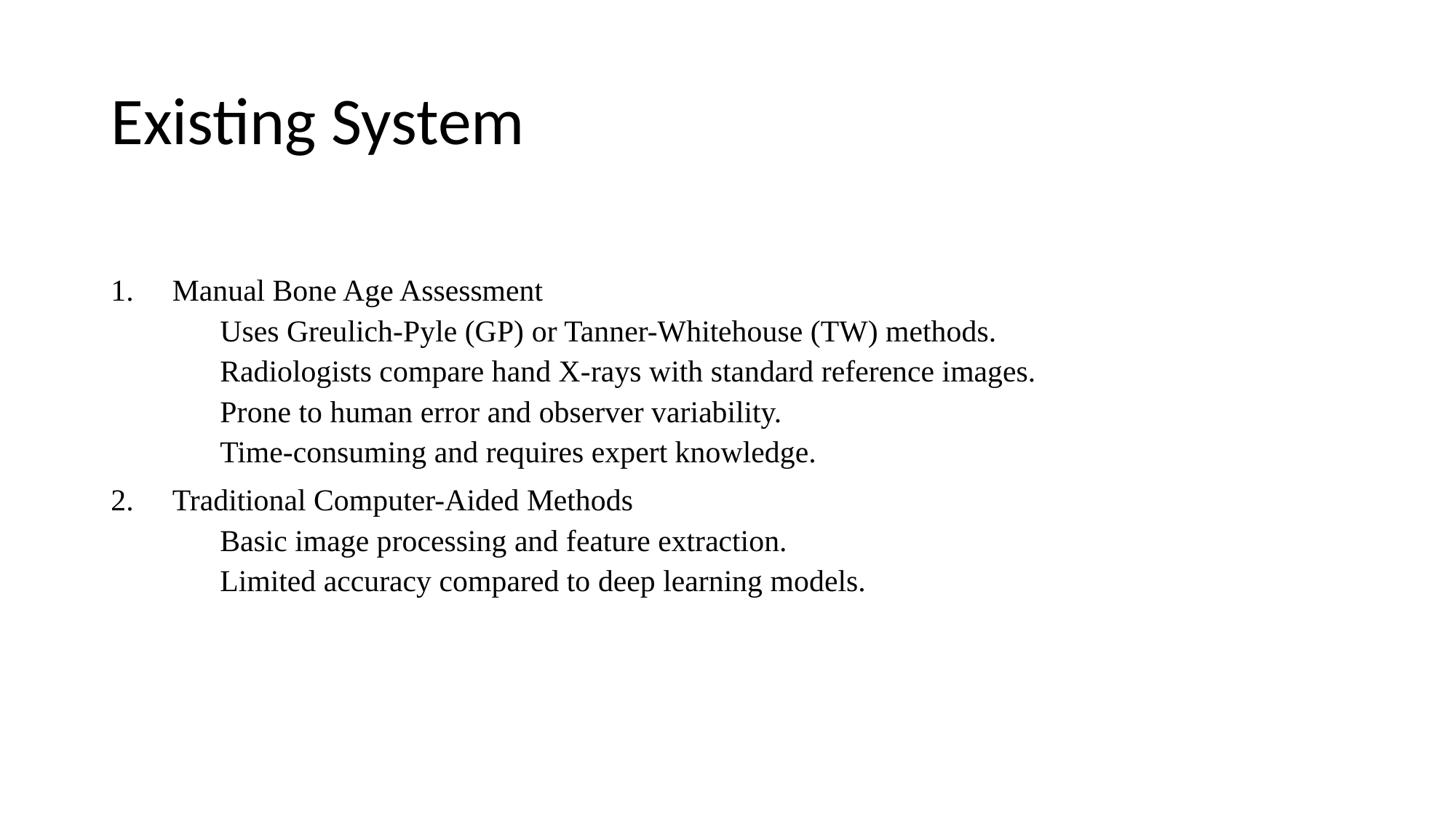

# Existing System

Manual Bone Age Assessment
Uses Greulich-Pyle (GP) or Tanner-Whitehouse (TW) methods.
Radiologists compare hand X-rays with standard reference images.
Prone to human error and observer variability.
Time-consuming and requires expert knowledge.
Traditional Computer-Aided Methods
Basic image processing and feature extraction.
Limited accuracy compared to deep learning models.